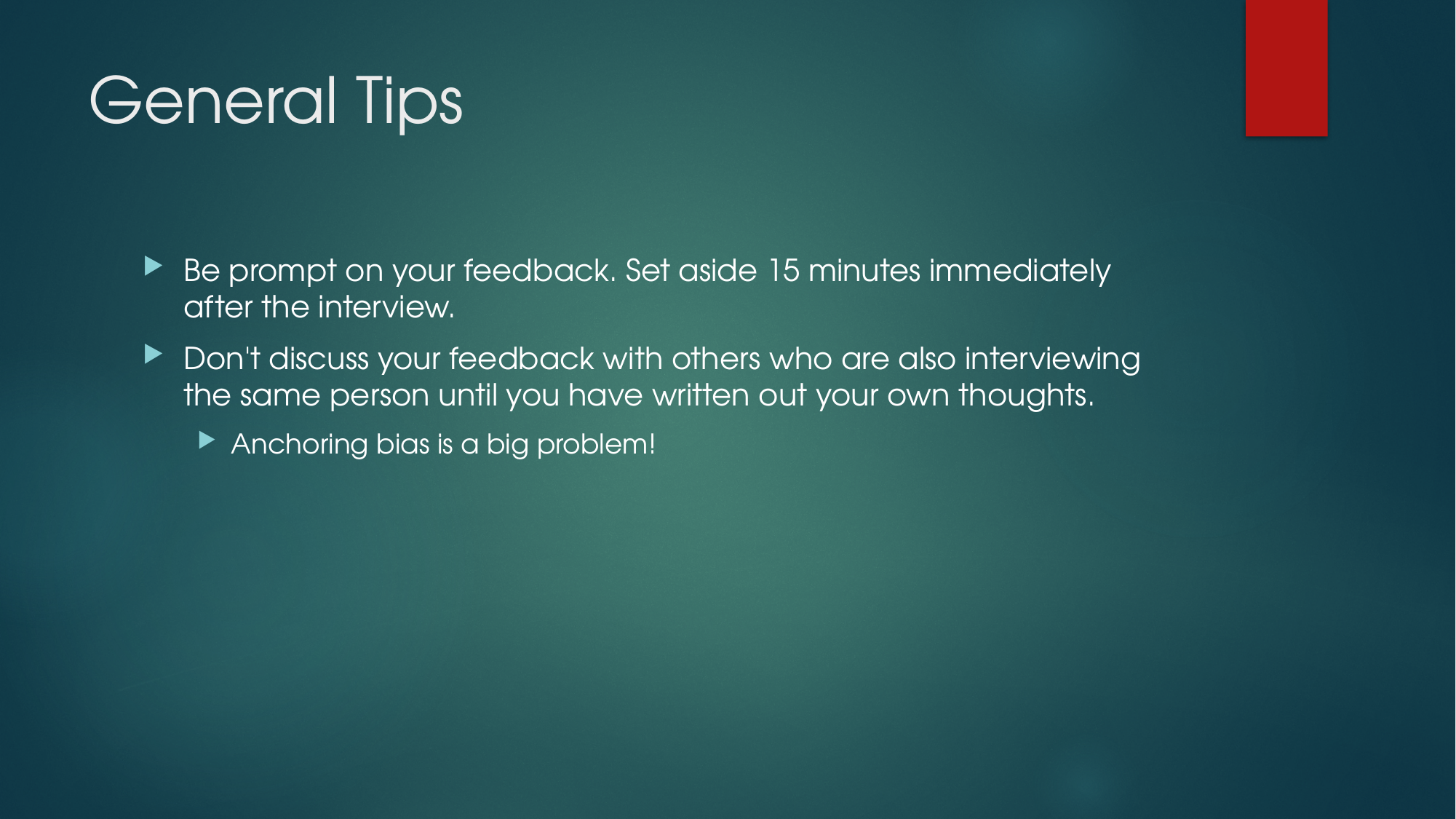

# General Tips
Be prompt on your feedback. Set aside 15 minutes immediately after the interview.
Don't discuss your feedback with others who are also interviewing the same person until you have written out your own thoughts.
Anchoring bias is a big problem!